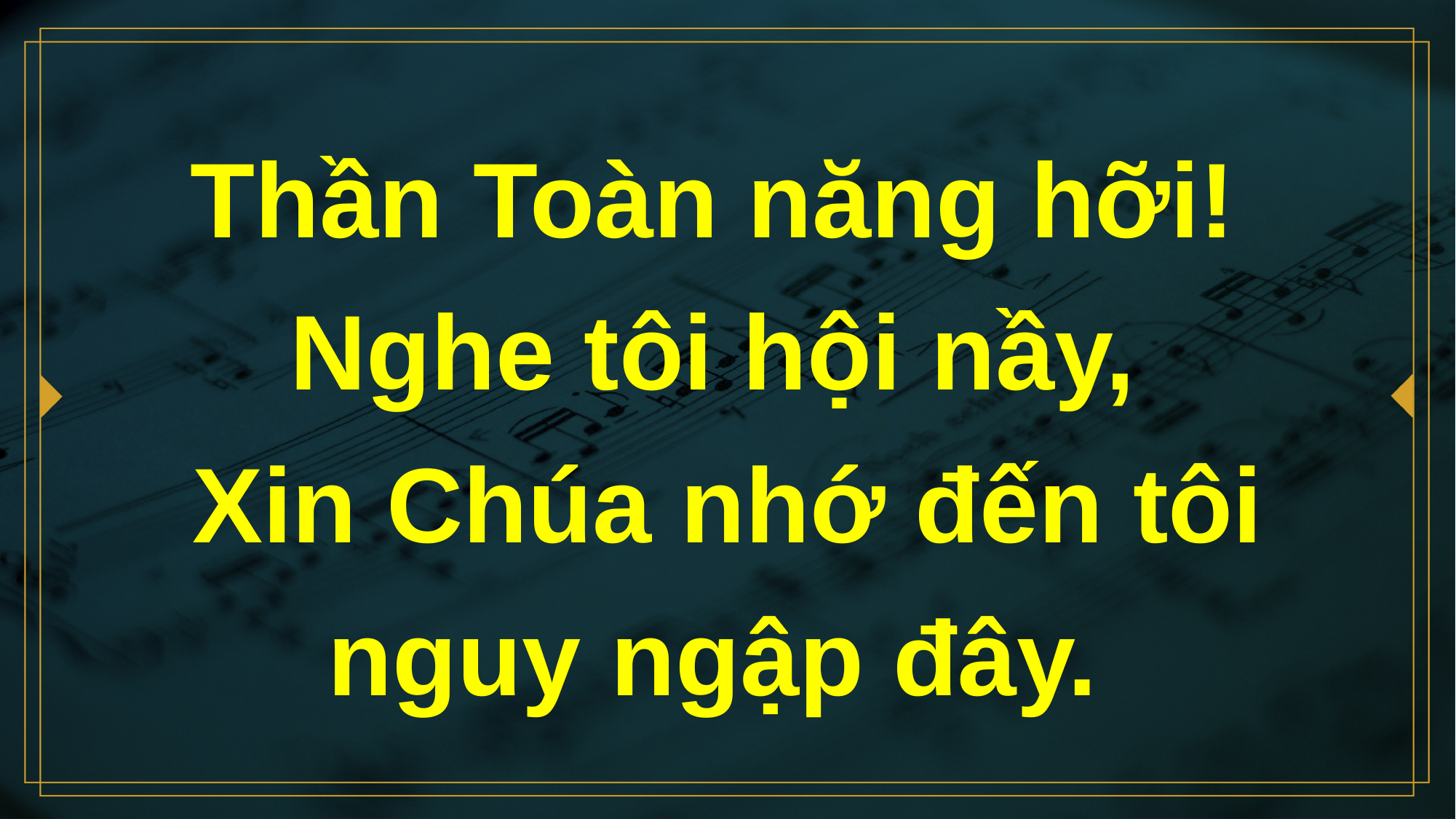

# Thần Toàn năng hỡi! Nghe tôi hội nầy, Xin Chúa nhớ đến tôi nguy ngập đây.